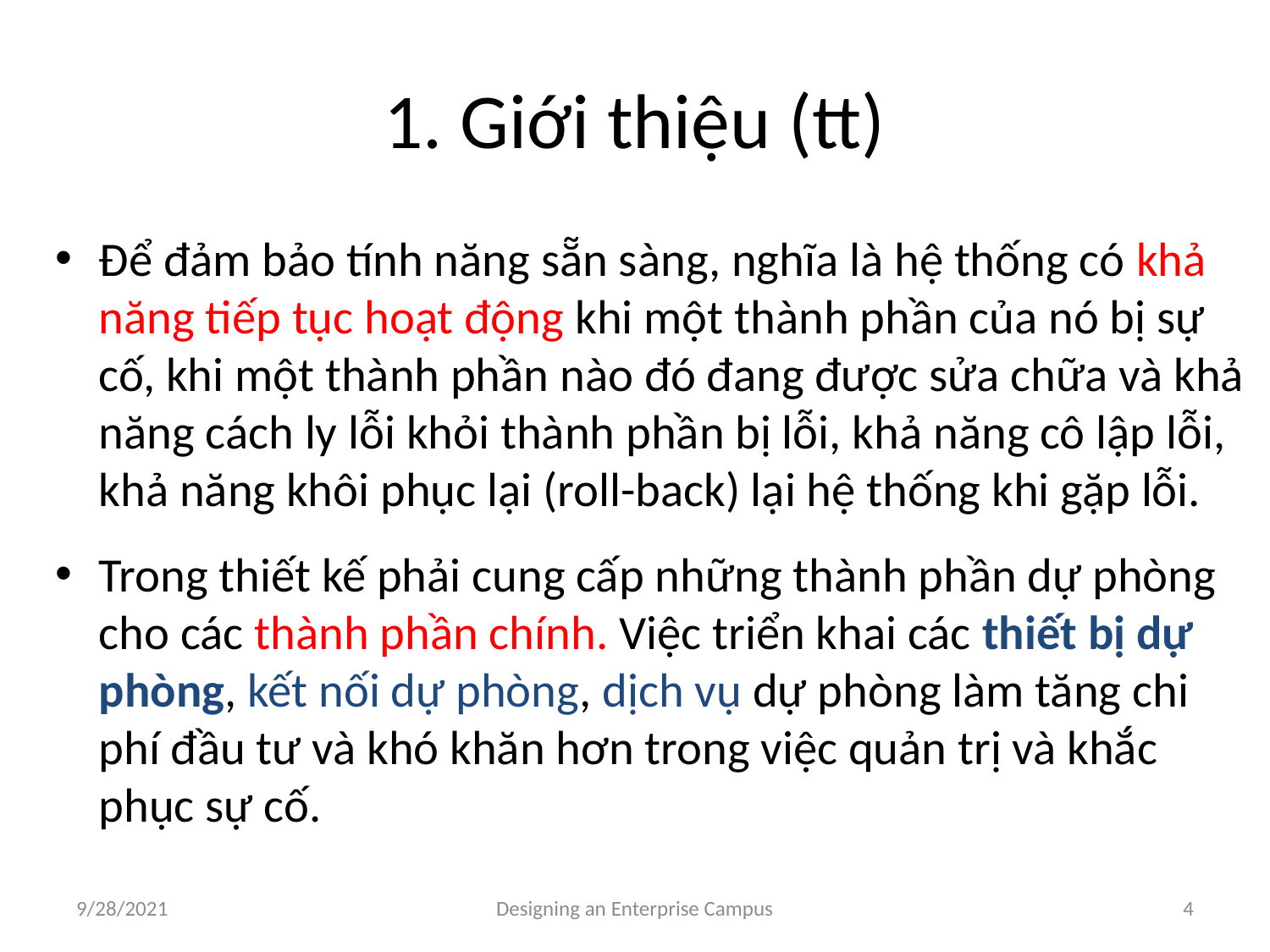

# 1. Giới thiệu (tt)
Để đảm bảo tính năng sẵn sàng, nghĩa là hệ thống có khả năng tiếp tục hoạt động khi một thành phần của nó bị sự cố, khi một thành phần nào đó đang được sửa chữa và khả năng cách ly lỗi khỏi thành phần bị lỗi, khả năng cô lập lỗi, khả năng khôi phục lại (roll-back) lại hệ thống khi gặp lỗi.
Trong thiết kế phải cung cấp những thành phần dự phòng cho các thành phần chính. Việc triển khai các thiết bị dự phòng, kết nối dự phòng, dịch vụ dự phòng làm tăng chi phí đầu tư và khó khăn hơn trong việc quản trị và khắc phục sự cố.
9/28/2021
Designing an Enterprise Campus
4